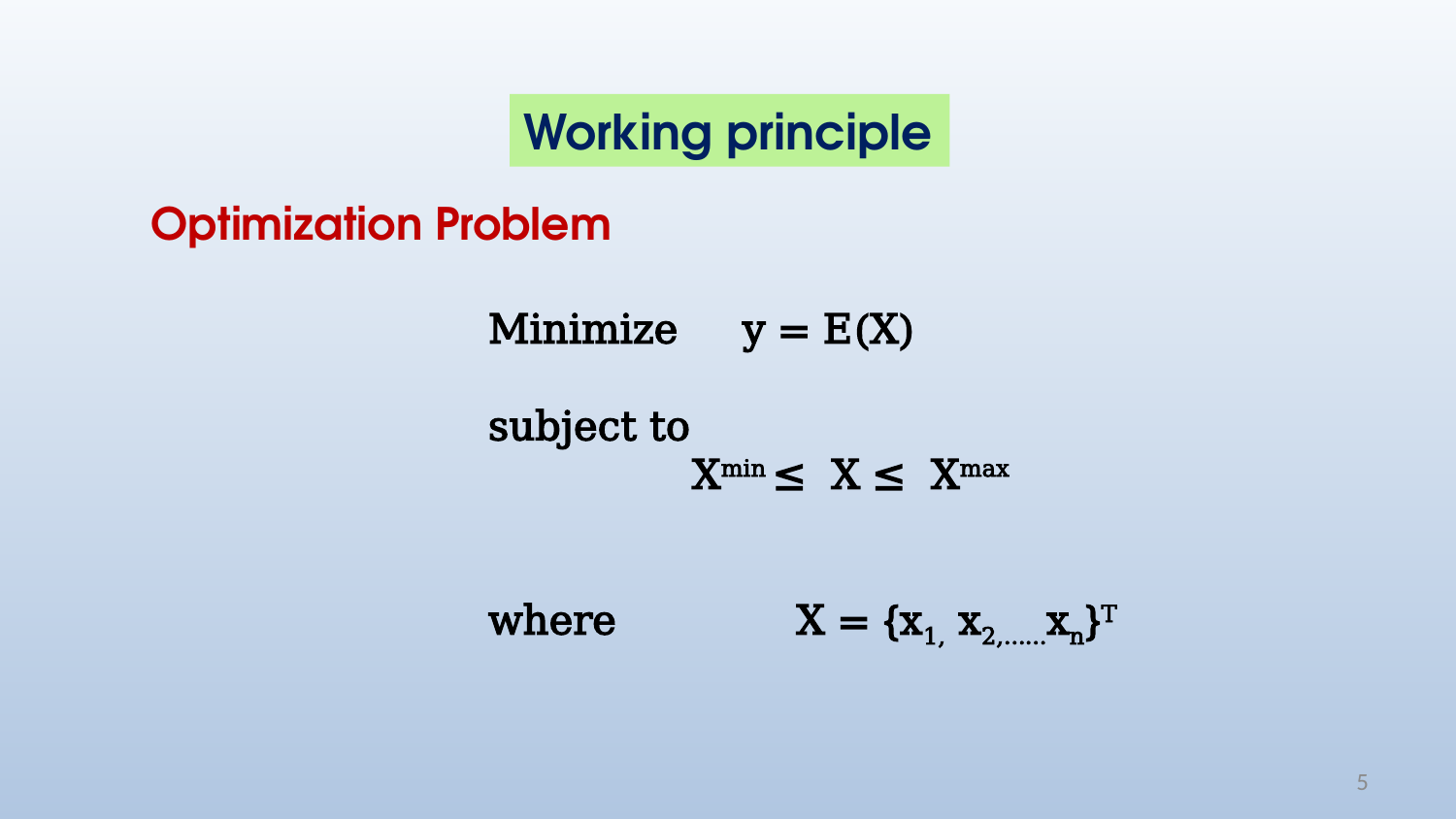

Working principle

Minimize     y = E(X)

subject to
   Xmin ≤  X ≤  Xmax

where              X = {x1, x2,……xn}T
Optimization Problem
5